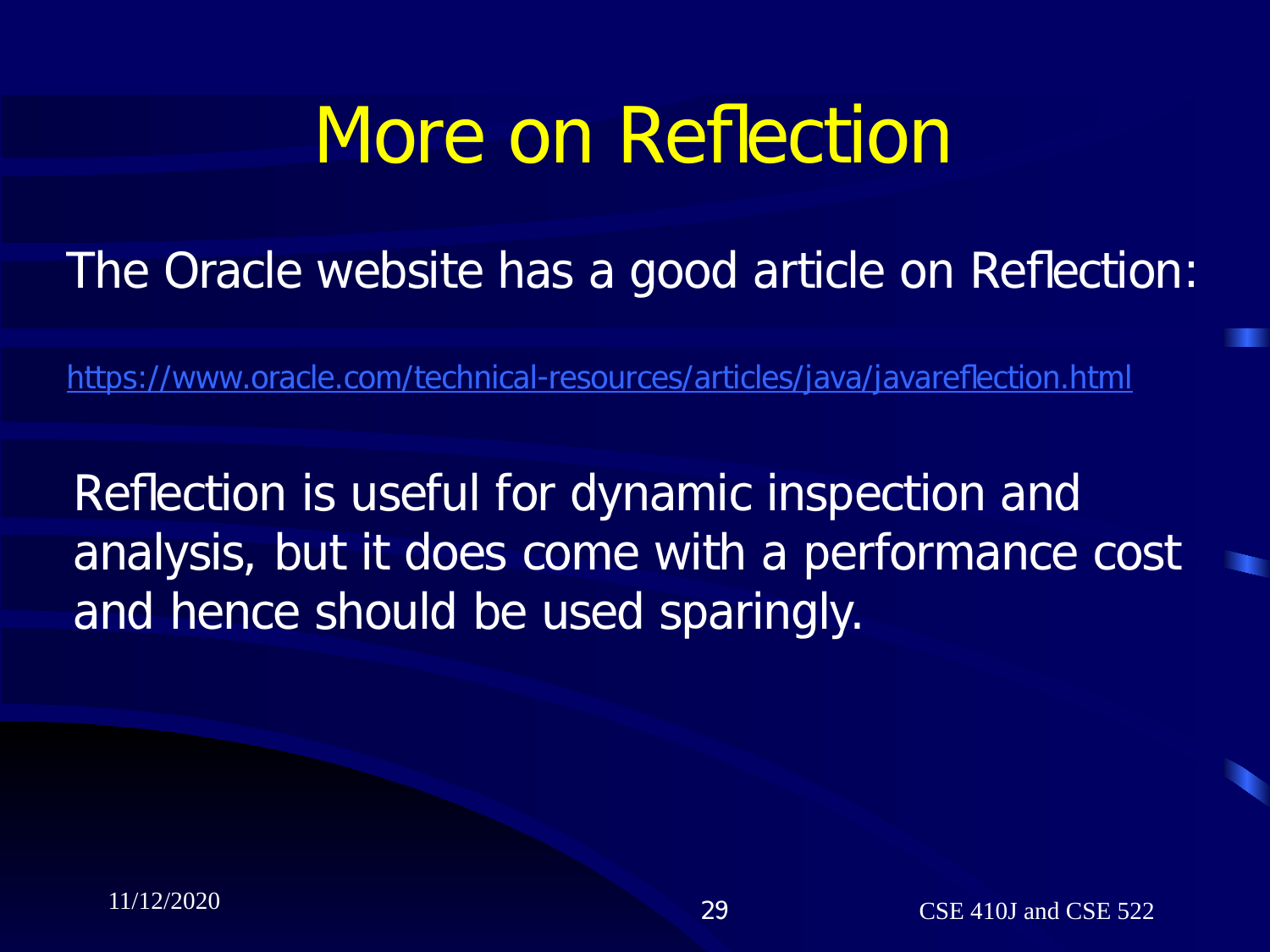

# More on Reflection
The Oracle website has a good article on Reflection:

https://www.oracle.com/technical-resources/articles/java/javareflection.html
Reflection is useful for dynamic inspection and
analysis, but it does come with a performance cost
and hence should be used sparingly.
11/12/2020
29
CSE 410J and CSE 522